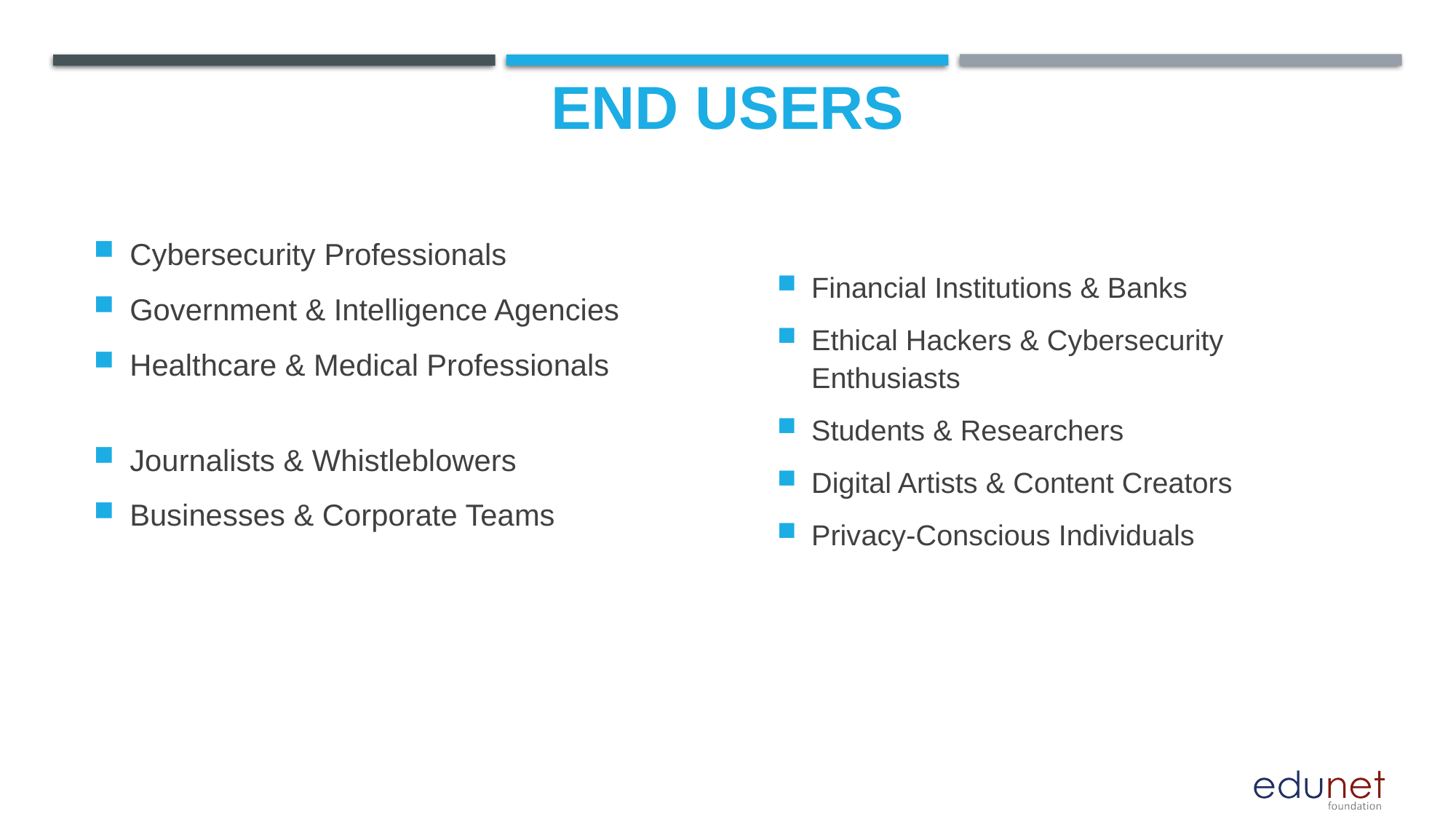

# End users
Financial Institutions & Banks
Ethical Hackers & Cybersecurity Enthusiasts
Students & Researchers
Digital Artists & Content Creators
Privacy-Conscious Individuals

Cybersecurity Professionals
Government & Intelligence Agencies
Healthcare & Medical Professionals
Journalists & Whistleblowers
Businesses & Corporate Teams